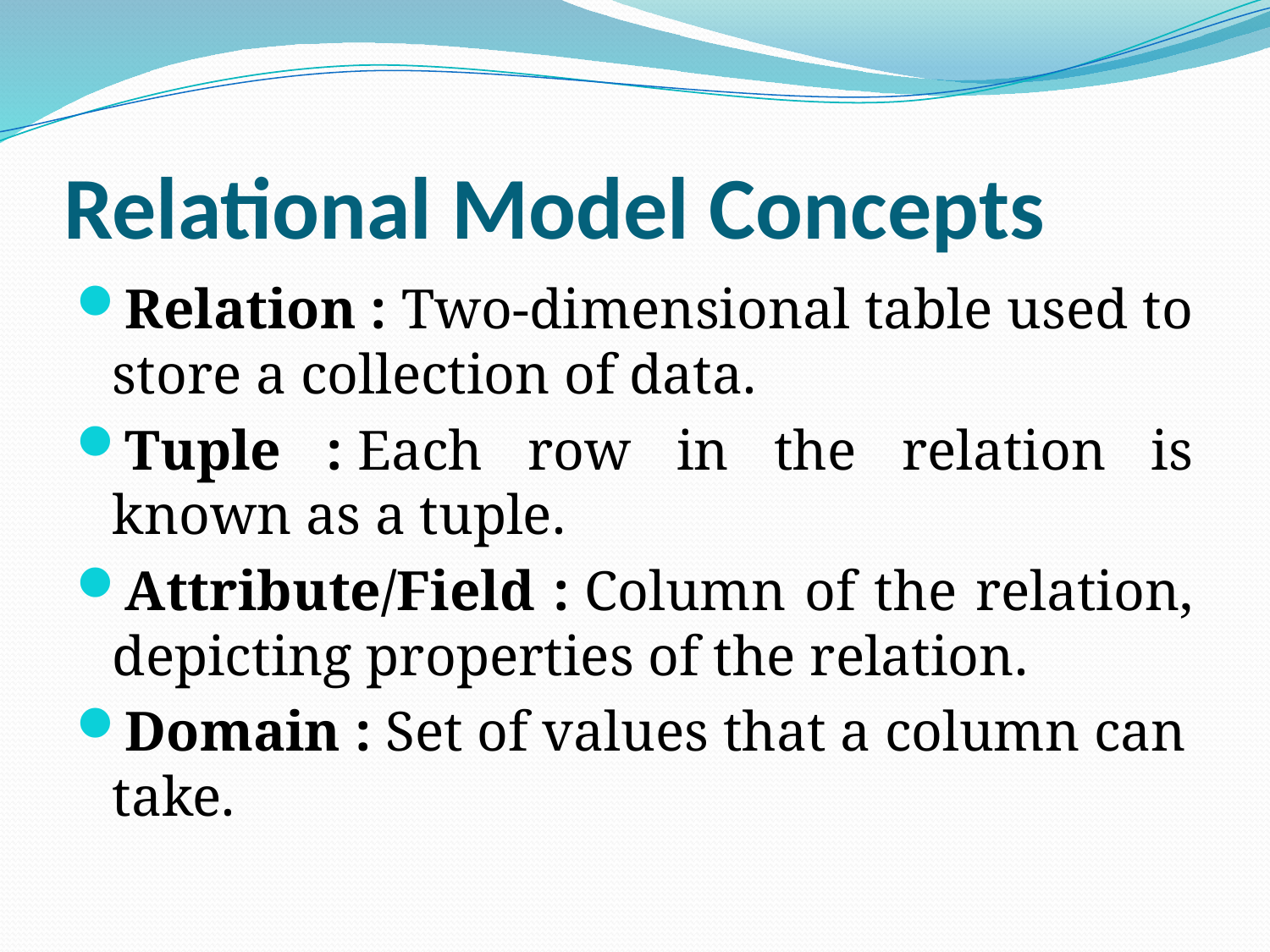

# Relational Model Concepts
Relation : Two-dimensional table used to store a collection of data.
Tuple : Each row in the relation is known as a tuple.
Attribute/Field : Column of the relation, depicting properties of the relation.
Domain : Set of values that a column can take.